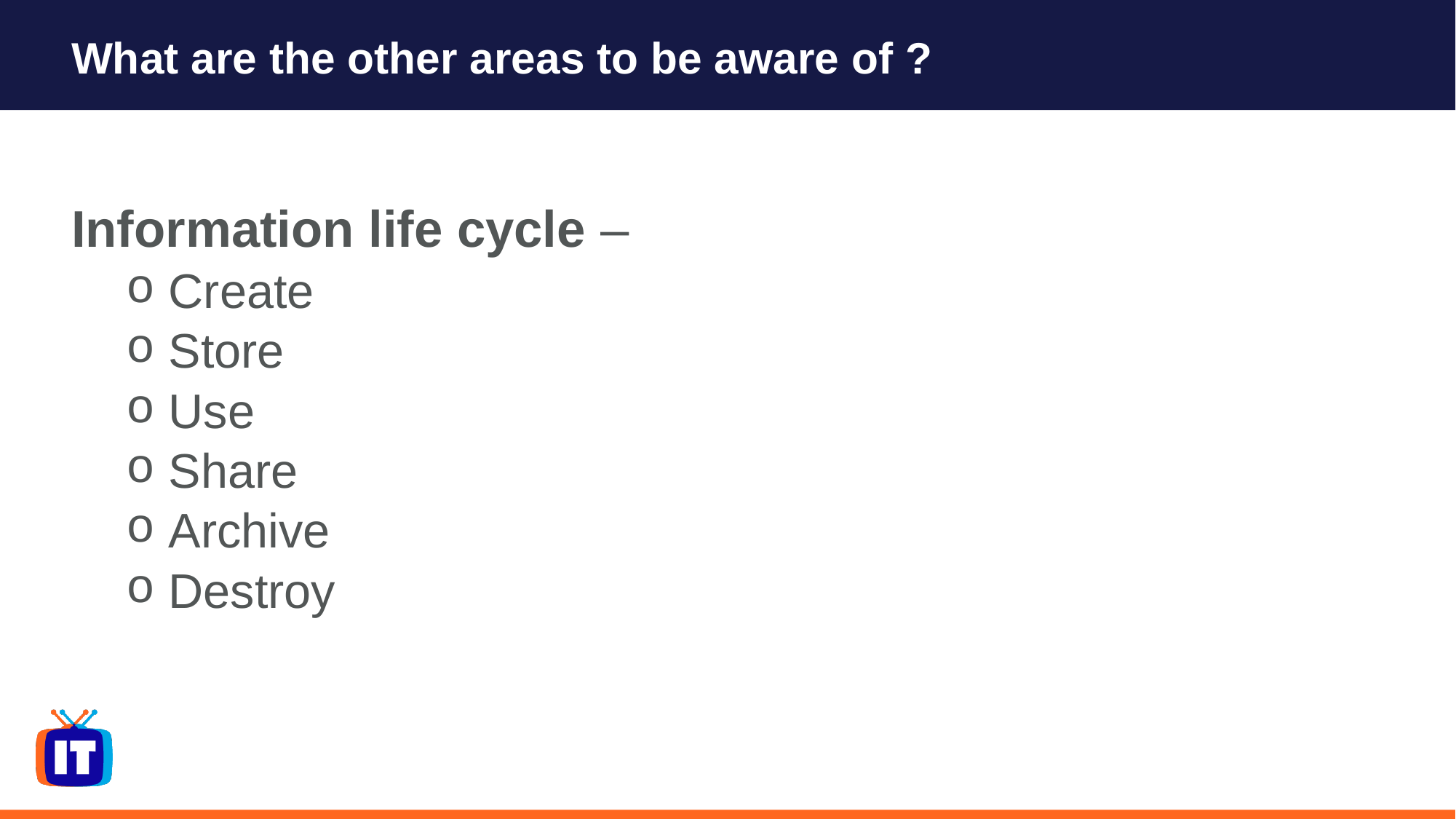

# What are the other areas to be aware of ?

Information life cycle –
 Create
 Store
 Use
 Share
 Archive
 Destroy